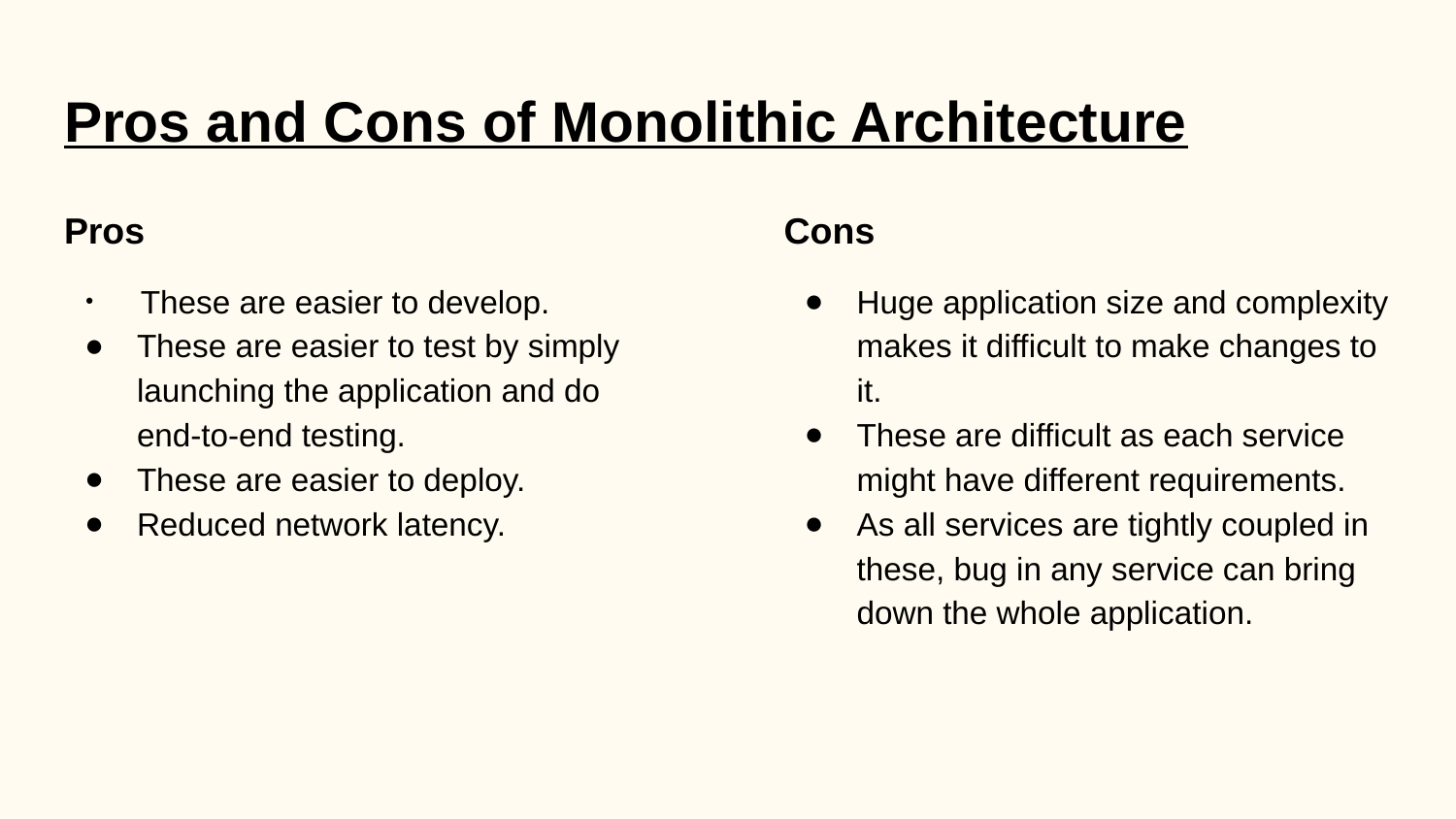

# Pros and Cons of Monolithic Architecture
Pros
 These are easier to develop.
These are easier to test by simply launching the application and do end-to-end testing.
These are easier to deploy.
Reduced network latency.

Cons
Huge application size and complexity makes it difficult to make changes to it.
These are difficult as each service might have different requirements.
As all services are tightly coupled in these, bug in any service can bring down the whole application.